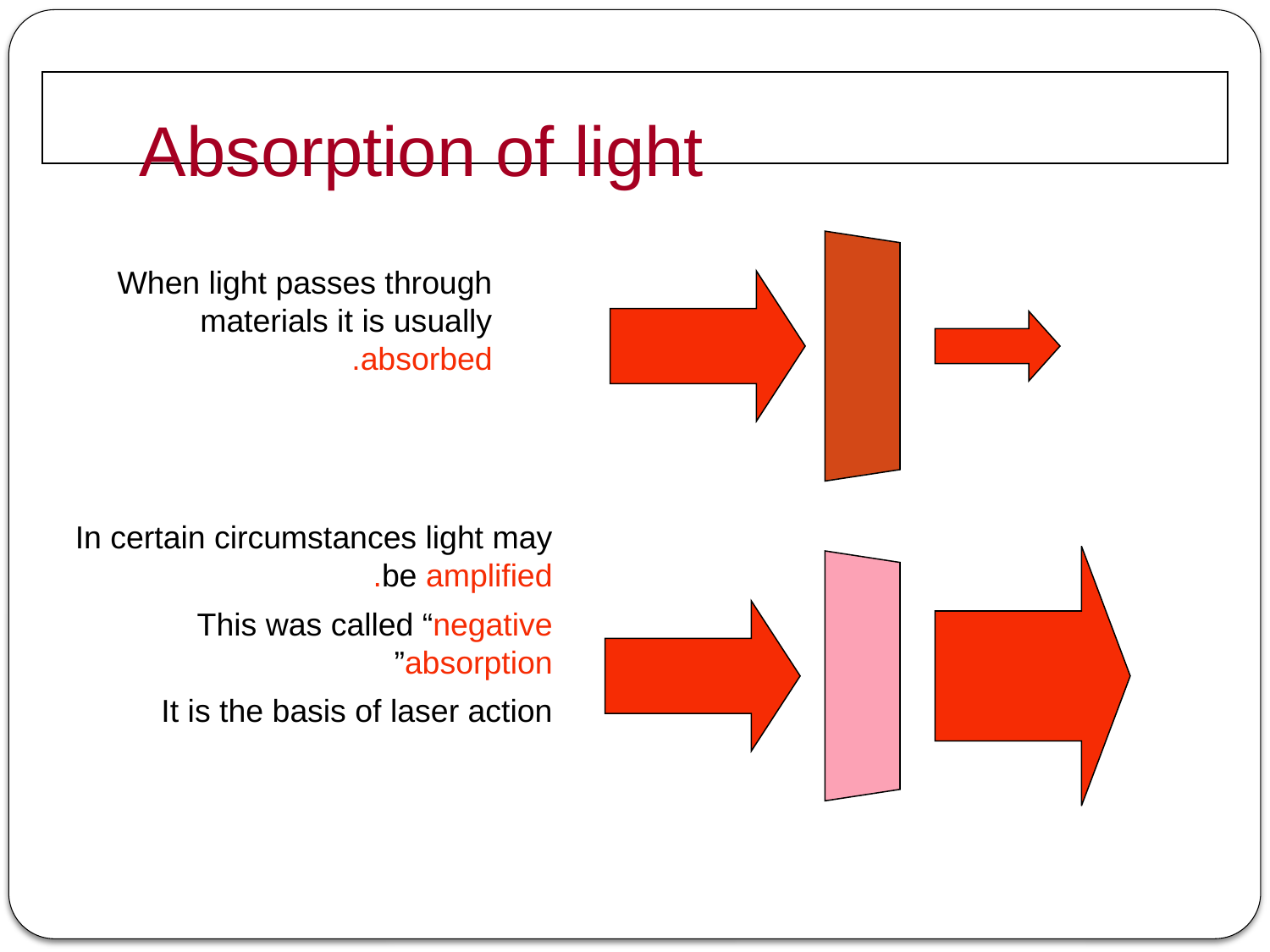

# Absorption of light

When light passes through materials it is usually absorbed.

In certain circumstances light may be amplified.
This was called “negative absorption”
It is the basis of laser action